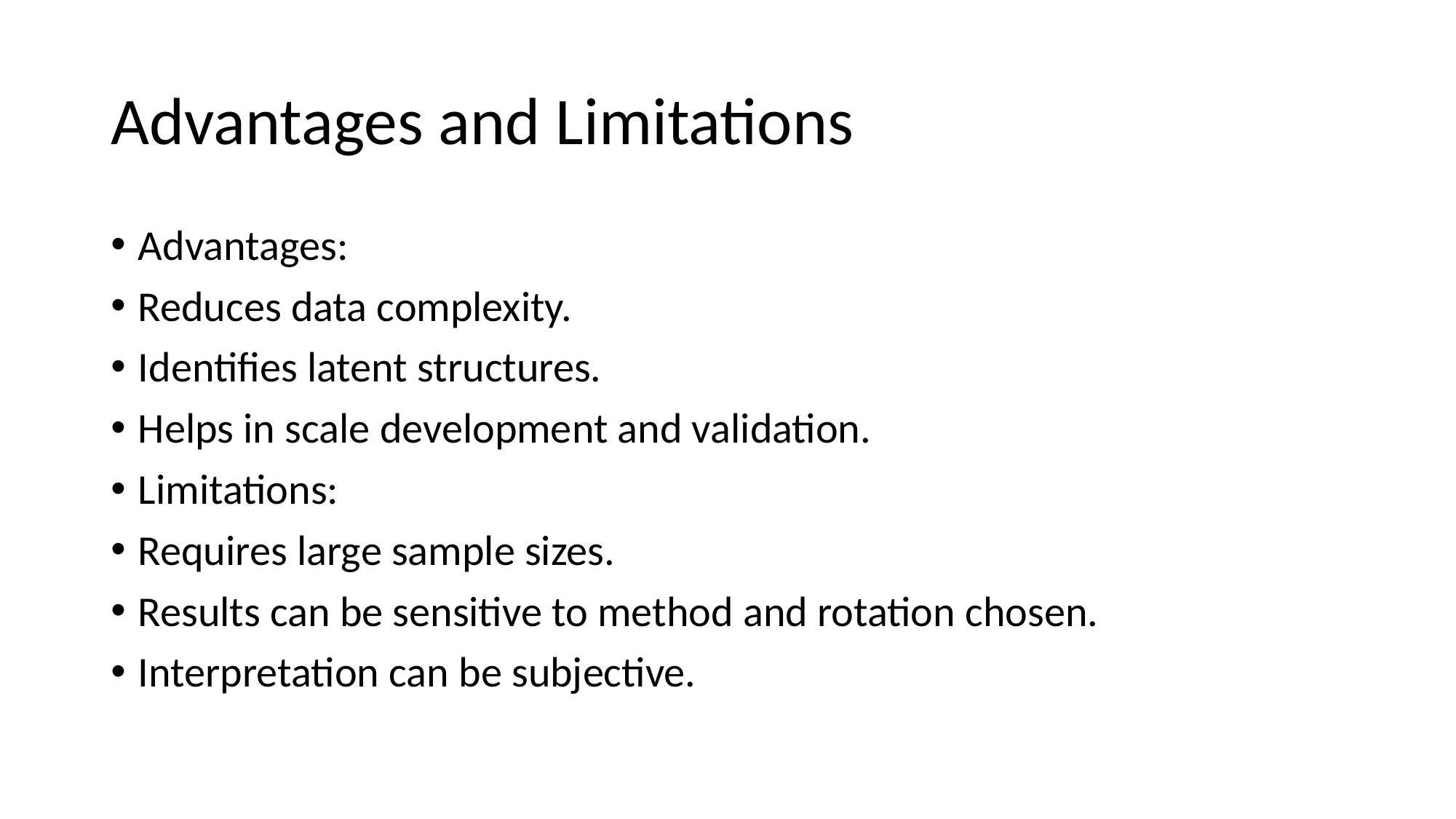

# Advantages and Limitations
Advantages:
Reduces data complexity.
Identifies latent structures.
Helps in scale development and validation.
Limitations:
Requires large sample sizes.
Results can be sensitive to method and rotation chosen.
Interpretation can be subjective.